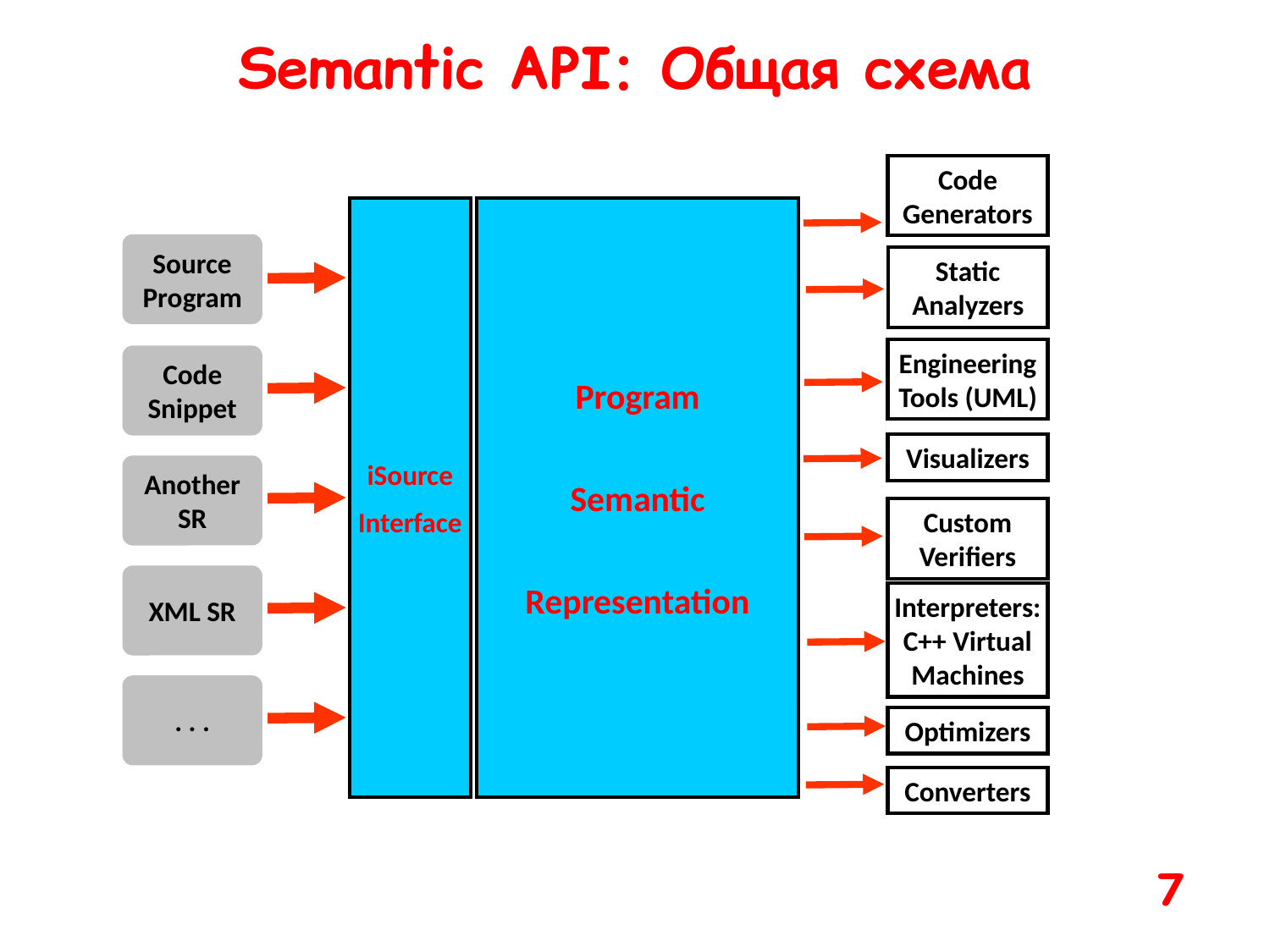

Semantic API: Общая схема
Code Generators
iSource
Interface
Program
Semantic
Representation
Program
Semantic
Representation

Source
Program
Static Analyzers

Engineering Tools (UML)
Code
Snippet

Visualizers
Another
SR

Custom Verifiers

XML SR
Interpreters:
C++ Virtual Machines

. . .
Optimizers

Converters

7